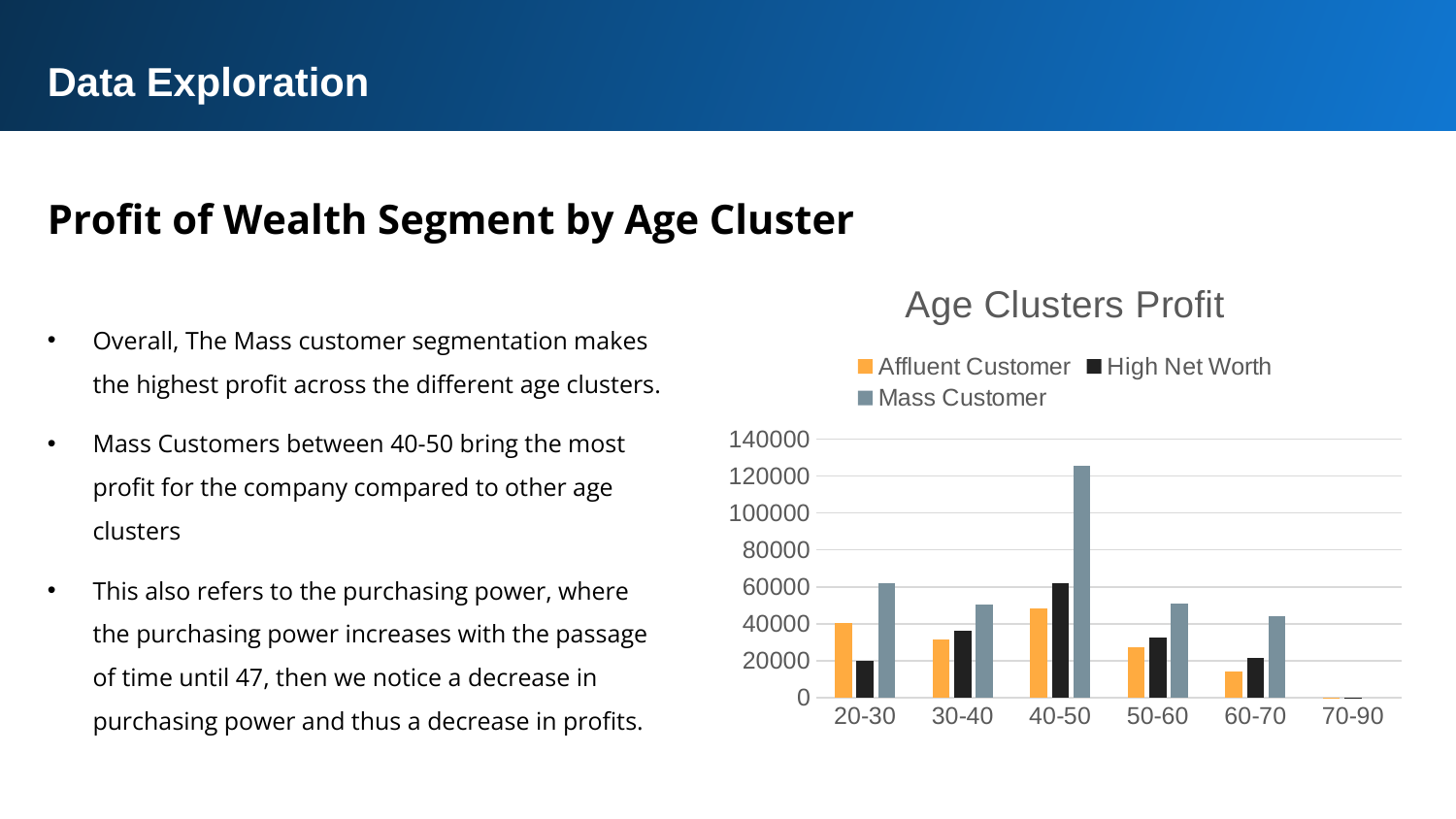

Data Exploration
Profit of Wealth Segment by Age Cluster

### Chart: Age Clusters Profit

| Category | Affluent Customer | High Net Worth | Mass Customer |
|---|---|---|---|
| 20-30 | 40437.979999999996 | 20161.280000000002 | 61721.77000000002 |
| 30-40 | 31392.589999999997 | 36291.18999999999 | 50460.57 |
| 40-50 | 48144.44999999998 | 62011.630000000005 | 125405.71000000006 |
| 50-60 | 27247.8 | 32472.57999999999 | 51090.81000000001 |
| 60-70 | 13985.949999999999 | 21552.889999999996 | 43935.21000000001 |
| 70-90 | 217.51 | 72.59999999999997 | None |
Overall, The Mass customer segmentation makes the highest profit across the different age clusters.
Mass Customers between 40-50 bring the most profit for the company compared to other age clusters
This also refers to the purchasing power, where the purchasing power increases with the passage of time until 47, then we notice a decrease in purchasing power and thus a decrease in profits.